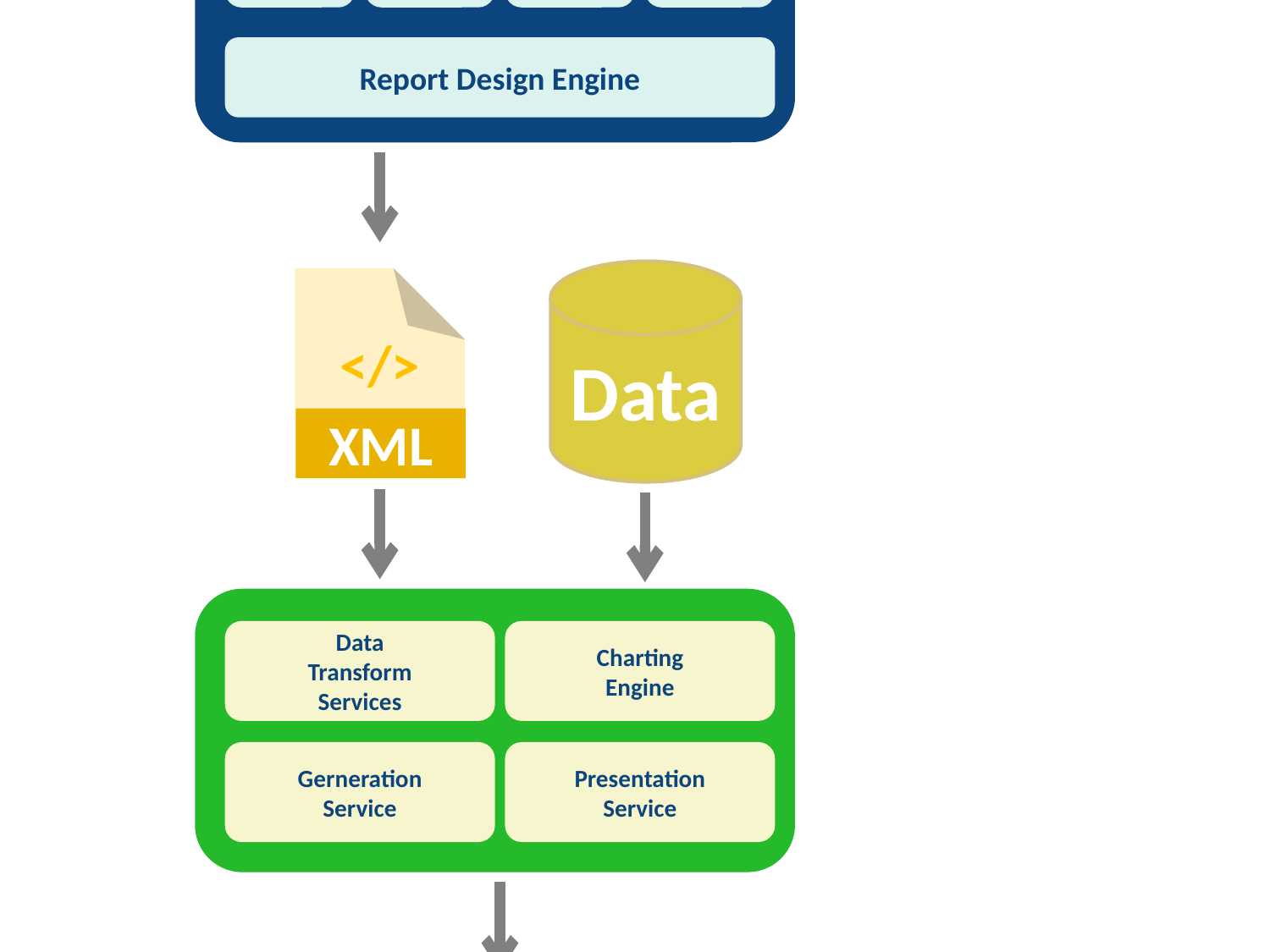

Report
Designer
DTP,
WTP,…
Chart
Designer
Custom
Designer
Report Design Engine
Data

</>
XML

Data
Transform
Services
Charting
Engine
Gerneration
Service
Presentation
Service

HTML
PDF
EXCEL
Word
Power Point
…